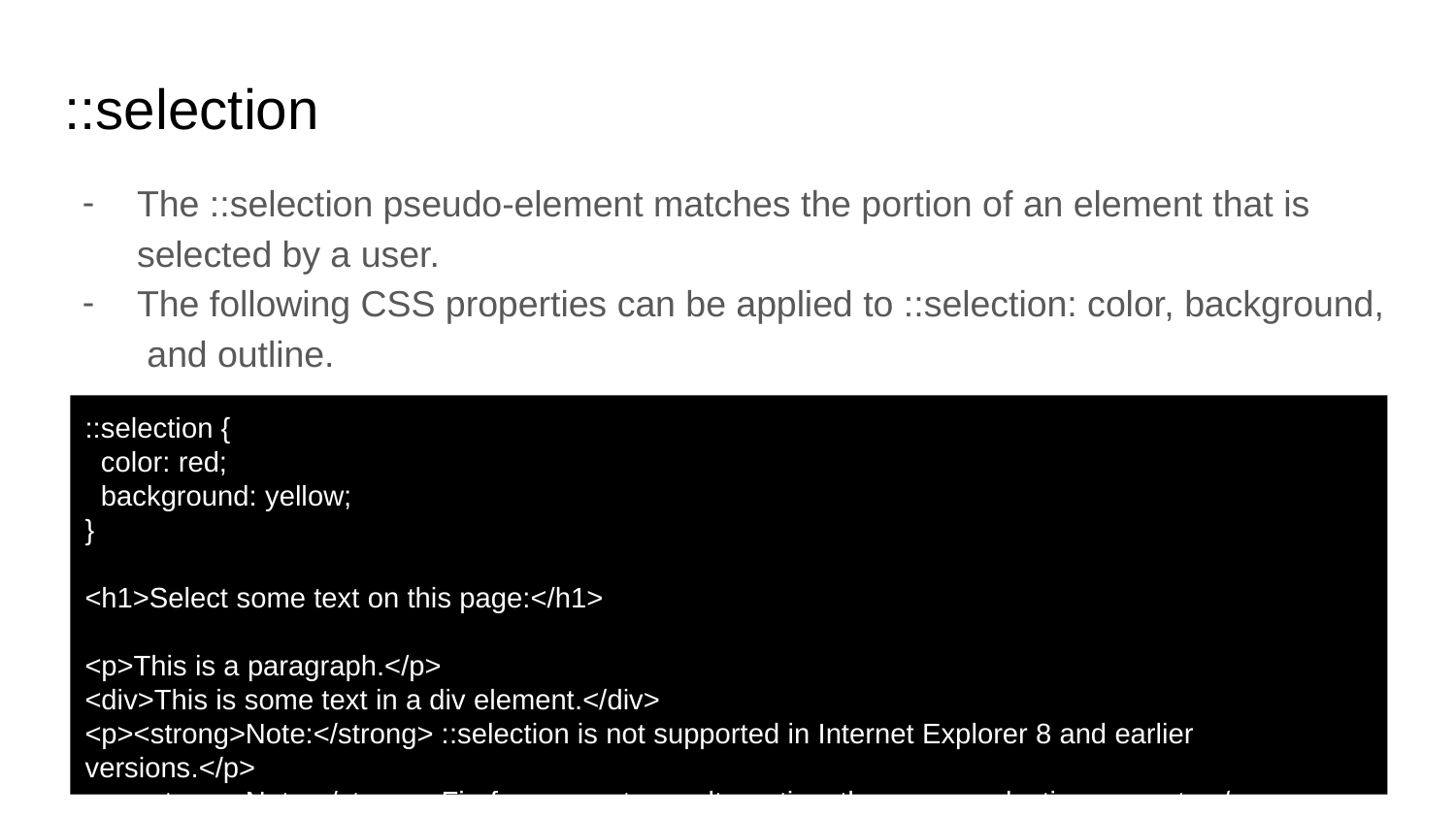

# ::selection
The ::selection pseudo-element matches the portion of an element that is selected by a user.
The following CSS properties can be applied to ::selection: color, background,  and outline.

::selection {
  color: red;
  background: yellow;
}

<h1>Select some text on this page:</h1>

<p>This is a paragraph.</p>
<div>This is some text in a div element.</div>
<p><strong>Note:</strong> ::selection is not supported in Internet Explorer 8 and earlier versions.</p>
<p><strong>Note:</strong> Firefox supports an alternative, the ::-moz-selection property.</p>